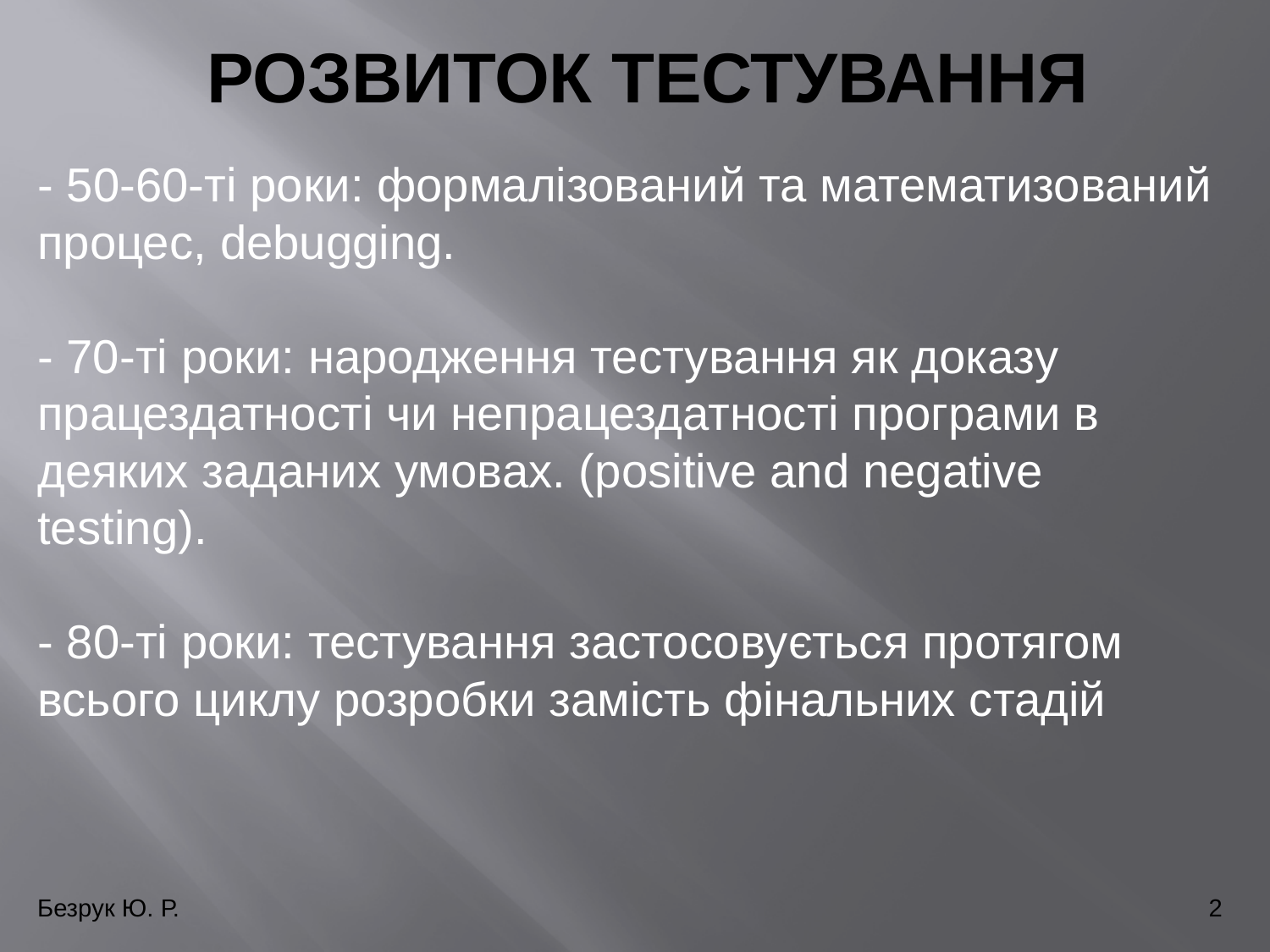

# Розвиток тестування
- 50-60-ті роки: формалізований та математизований процес, debugging.

- 70-ті роки: народження тестування як доказу працездатності чи непрацездатності програми в деяких заданих умовах. (positive and negative testing).

- 80-ті роки: тестування застосовується протягом всього циклу розробки замість фінальних стадій
Безрук Ю. Р.
2